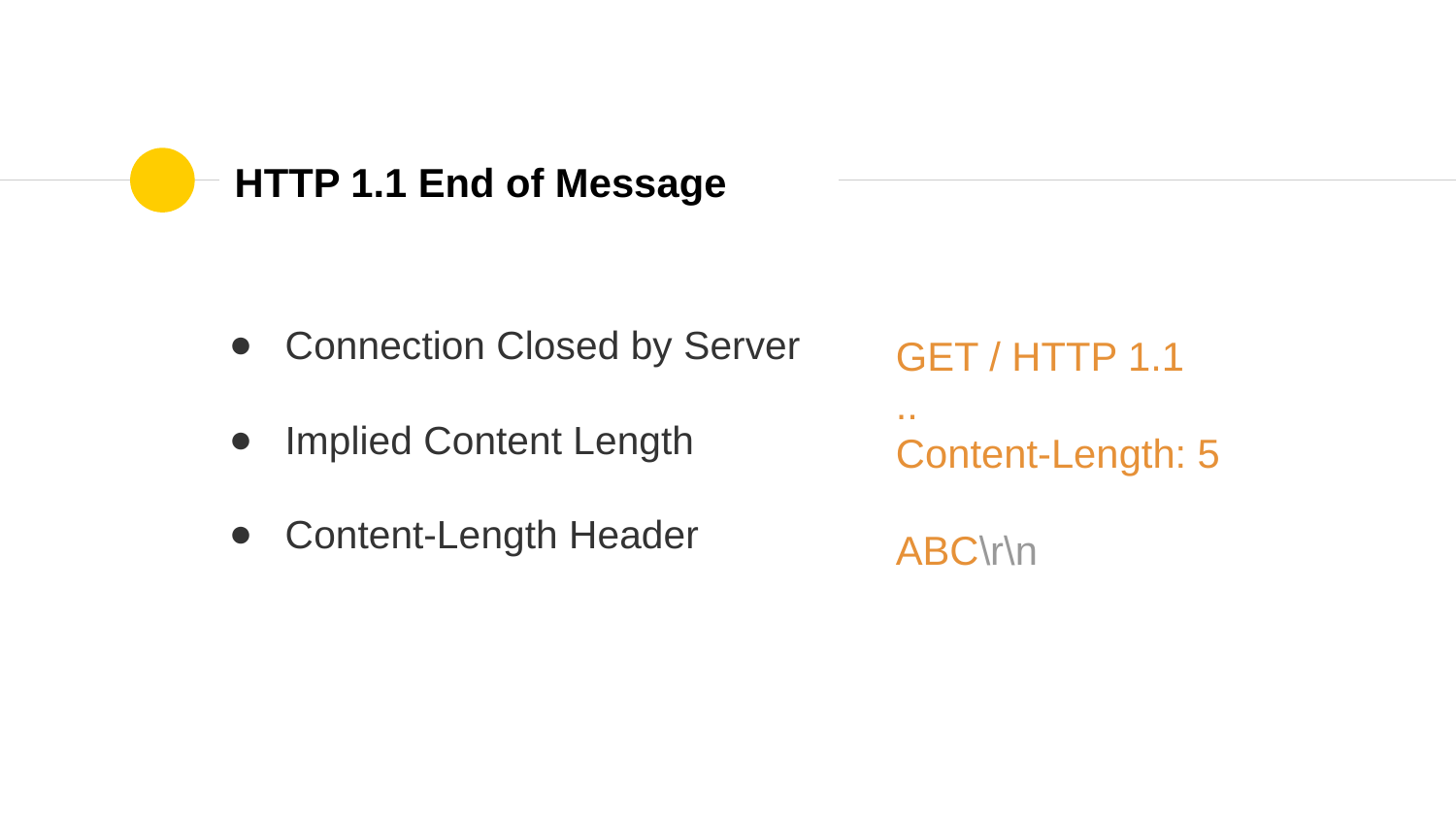

# HTTP 1.1 End of Message
Connection Closed by Server
Implied Content Length
Content-Length Header

GET / HTTP 1.1
..
Content-Length: 5

ABC\r\n